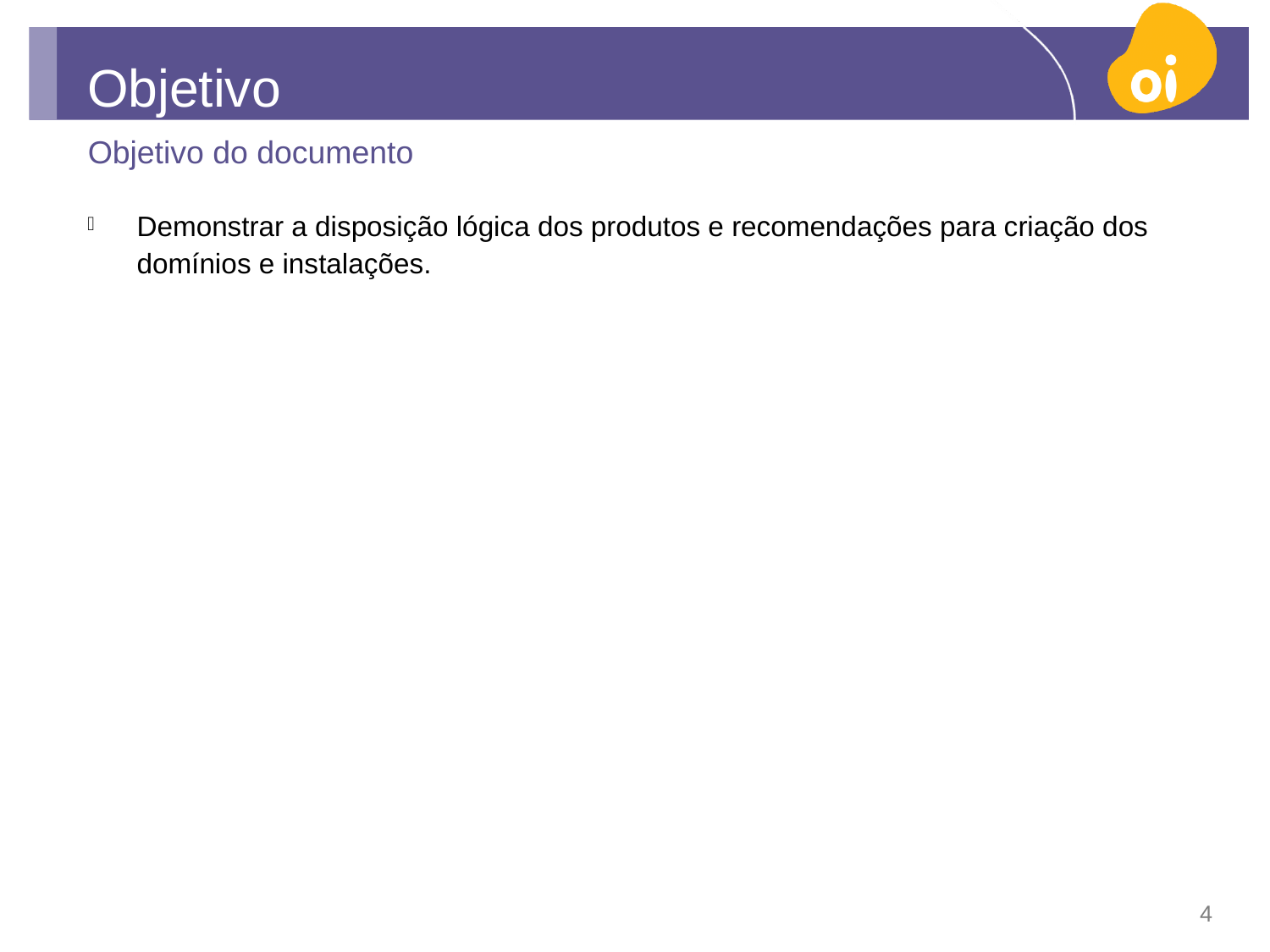

# Objetivo
Objetivo do documento
Demonstrar a disposição lógica dos produtos e recomendações para criação dos domínios e instalações.
4